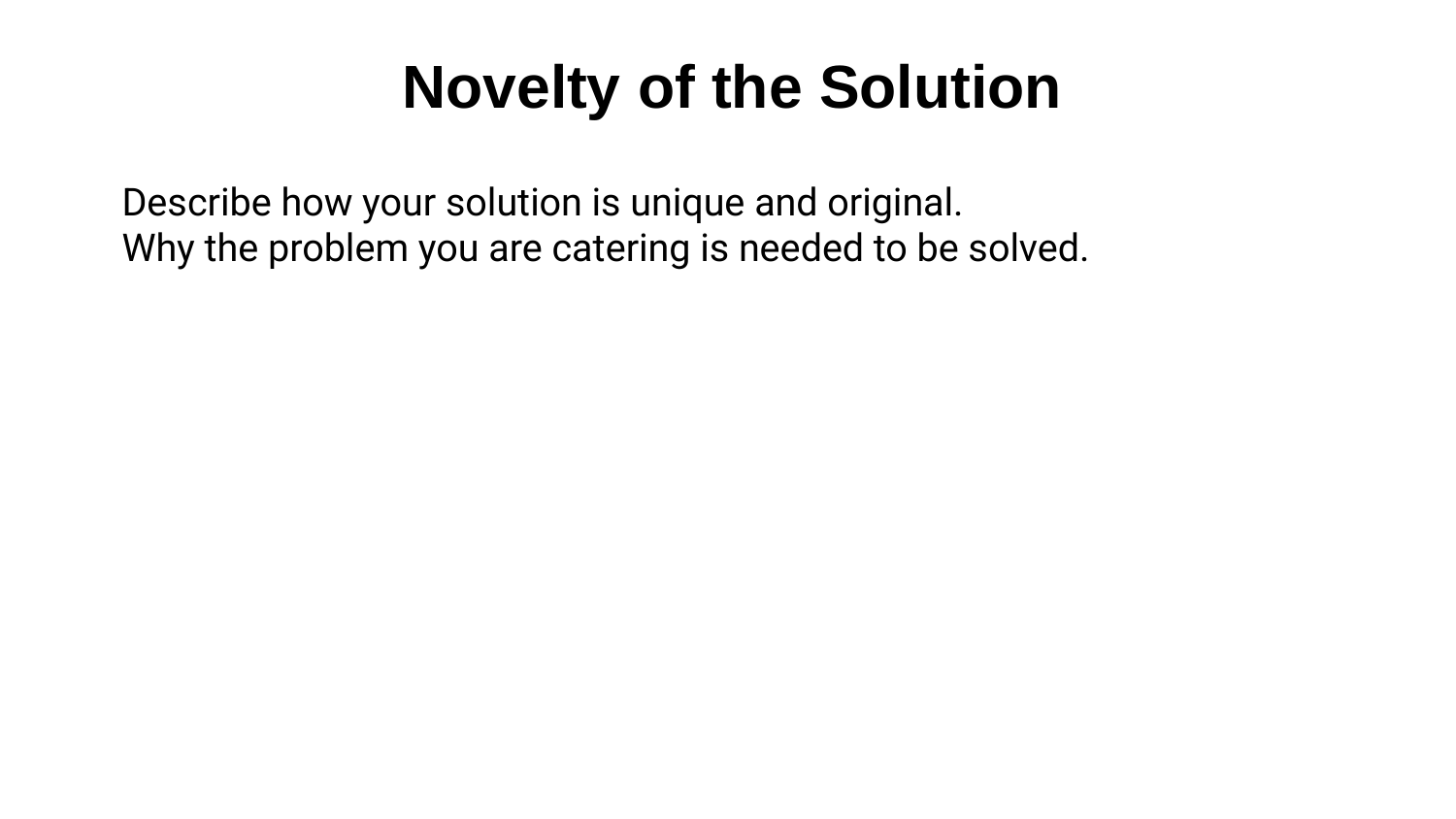

# Novelty of the Solution
Describe how your solution is unique and original.
Why the problem you are catering is needed to be solved.